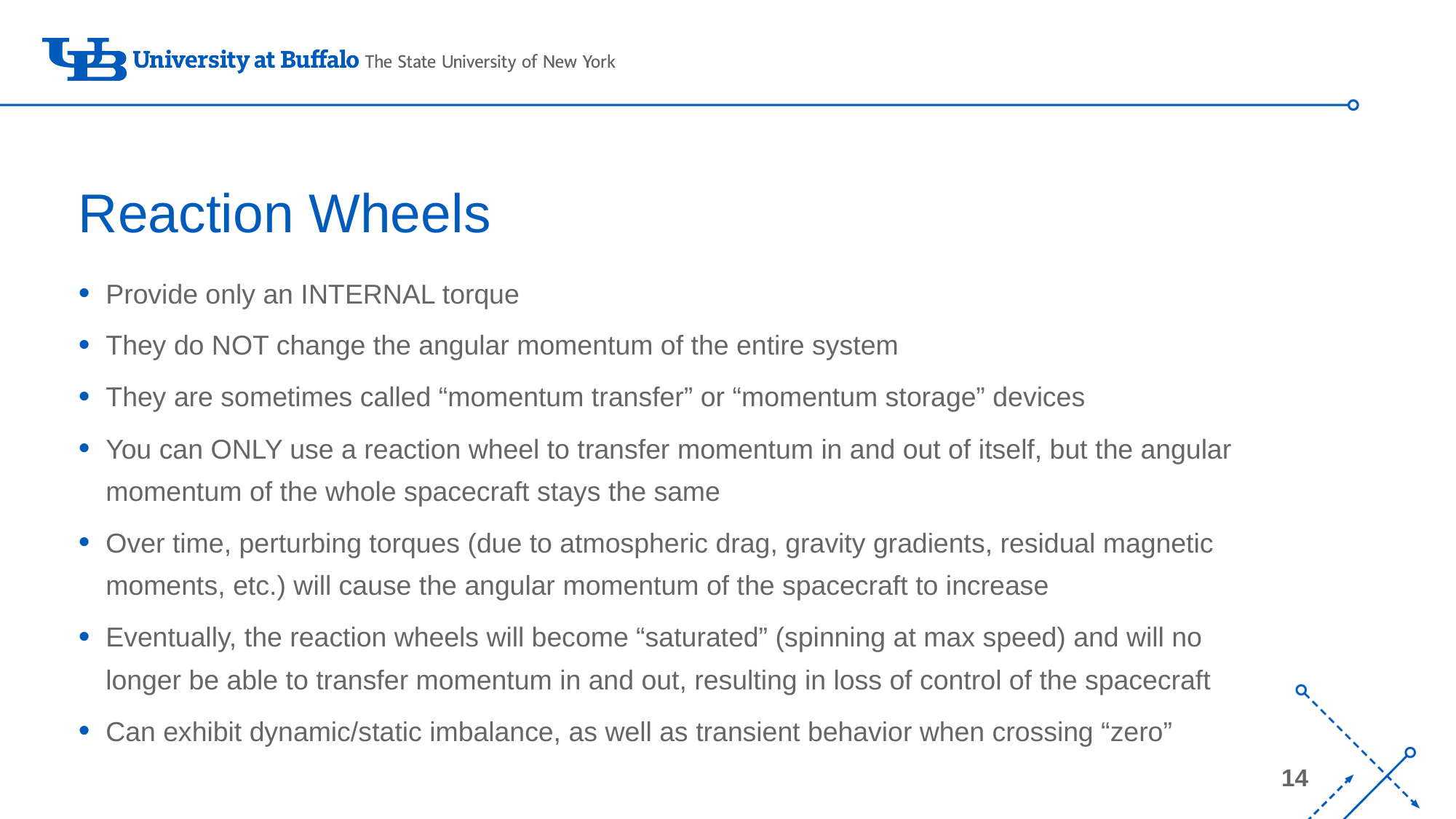

# Reaction Wheels
Provide only an INTERNAL torque
They do NOT change the angular momentum of the entire system
They are sometimes called “momentum transfer” or “momentum storage” devices
You can ONLY use a reaction wheel to transfer momentum in and out of itself, but the angular momentum of the whole spacecraft stays the same
Over time, perturbing torques (due to atmospheric drag, gravity gradients, residual magnetic moments, etc.) will cause the angular momentum of the spacecraft to increase
Eventually, the reaction wheels will become “saturated” (spinning at max speed) and will no longer be able to transfer momentum in and out, resulting in loss of control of the spacecraft
Can exhibit dynamic/static imbalance, as well as transient behavior when crossing “zero”